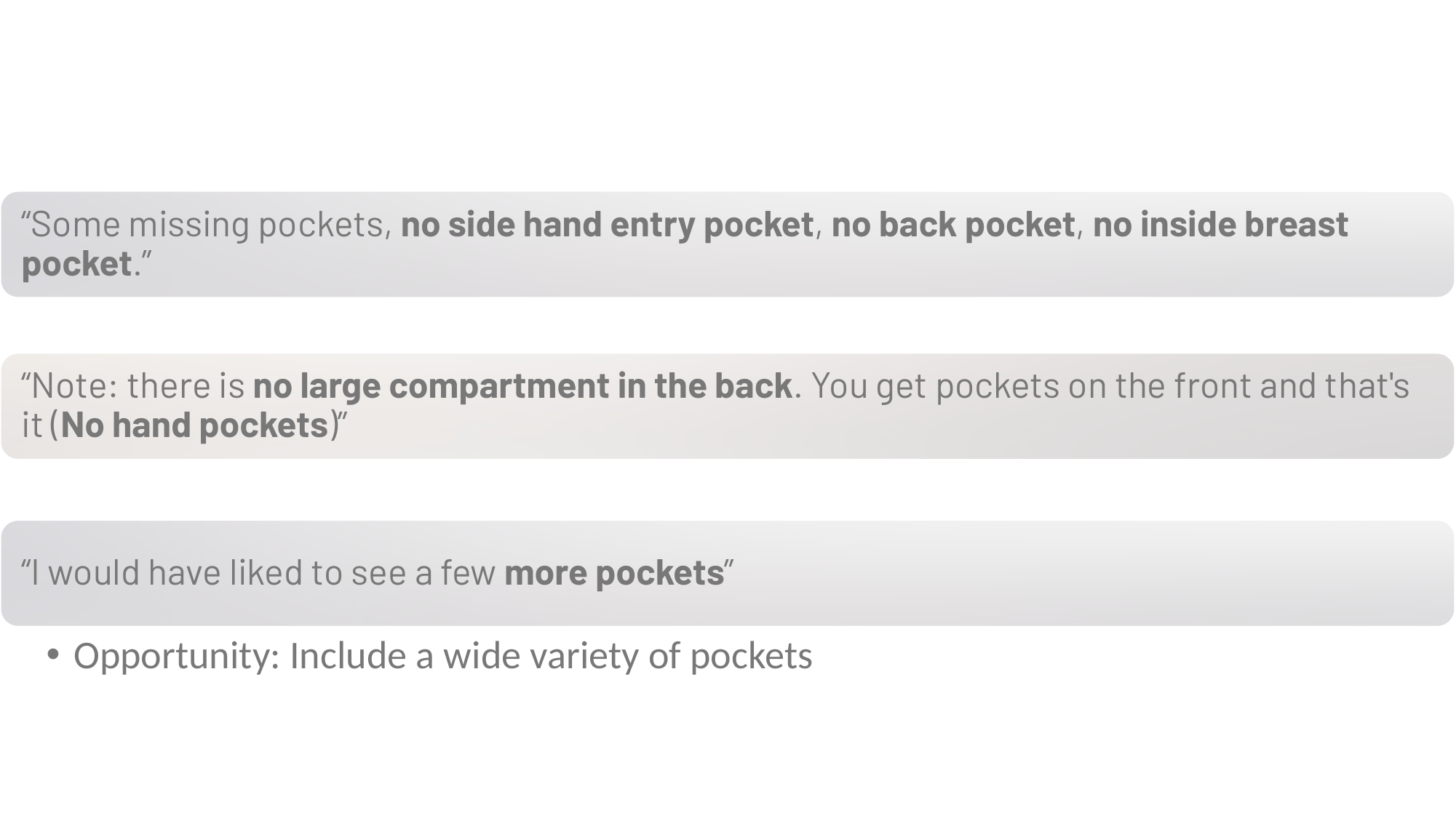

“Some missing pockets, no side hand entry pocket, no back pocket, no inside breast pocket.”

“Note: there is no large compartment in the back. You get pockets on the front and that's it (No hand pockets)”

“I would have liked to see a few more pockets”
Opportunity: Include a wide variety of pockets